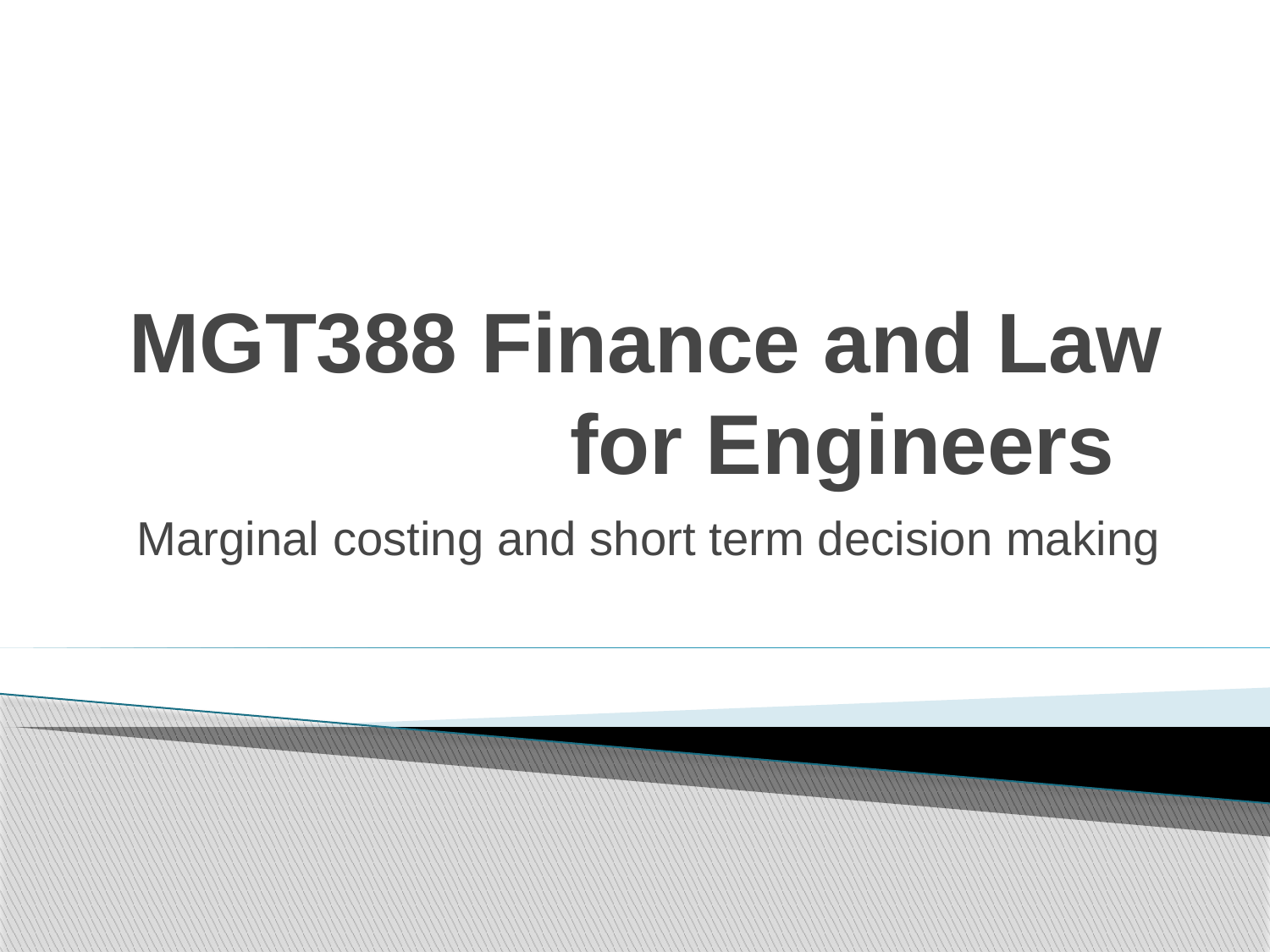

# MGT388 Finance and Law for Engineers
Marginal costing and short term decision making